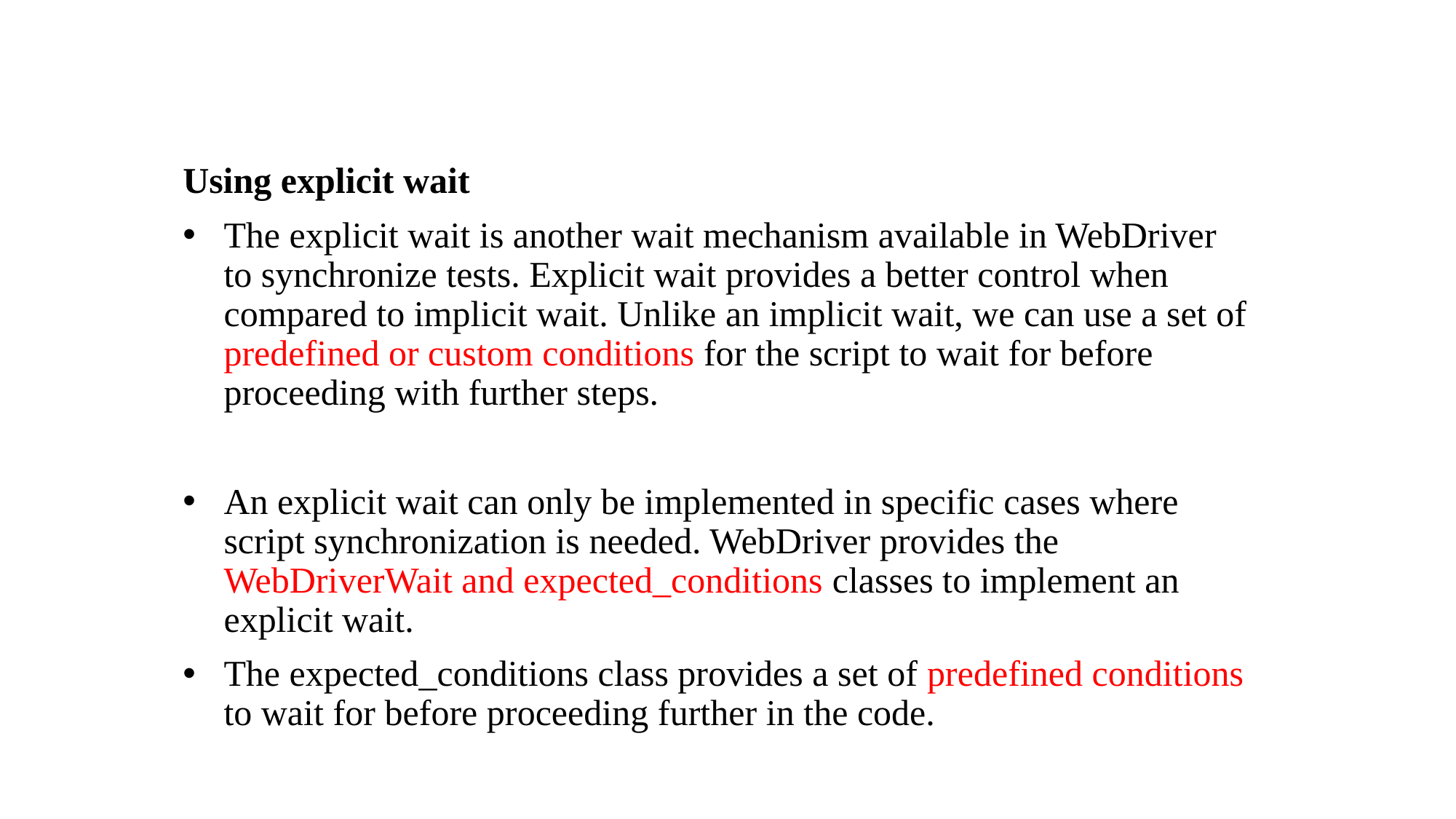

Using explicit wait
The explicit wait is another wait mechanism available in WebDriver to synchronize tests. Explicit wait provides a better control when compared to implicit wait. Unlike an implicit wait, we can use a set of predefined or custom conditions for the script to wait for before proceeding with further steps.

An explicit wait can only be implemented in specific cases where script synchronization is needed. WebDriver provides the WebDriverWait and expected_conditions classes to implement an explicit wait.
The expected_conditions class provides a set of predefined conditions to wait for before proceeding further in the code.